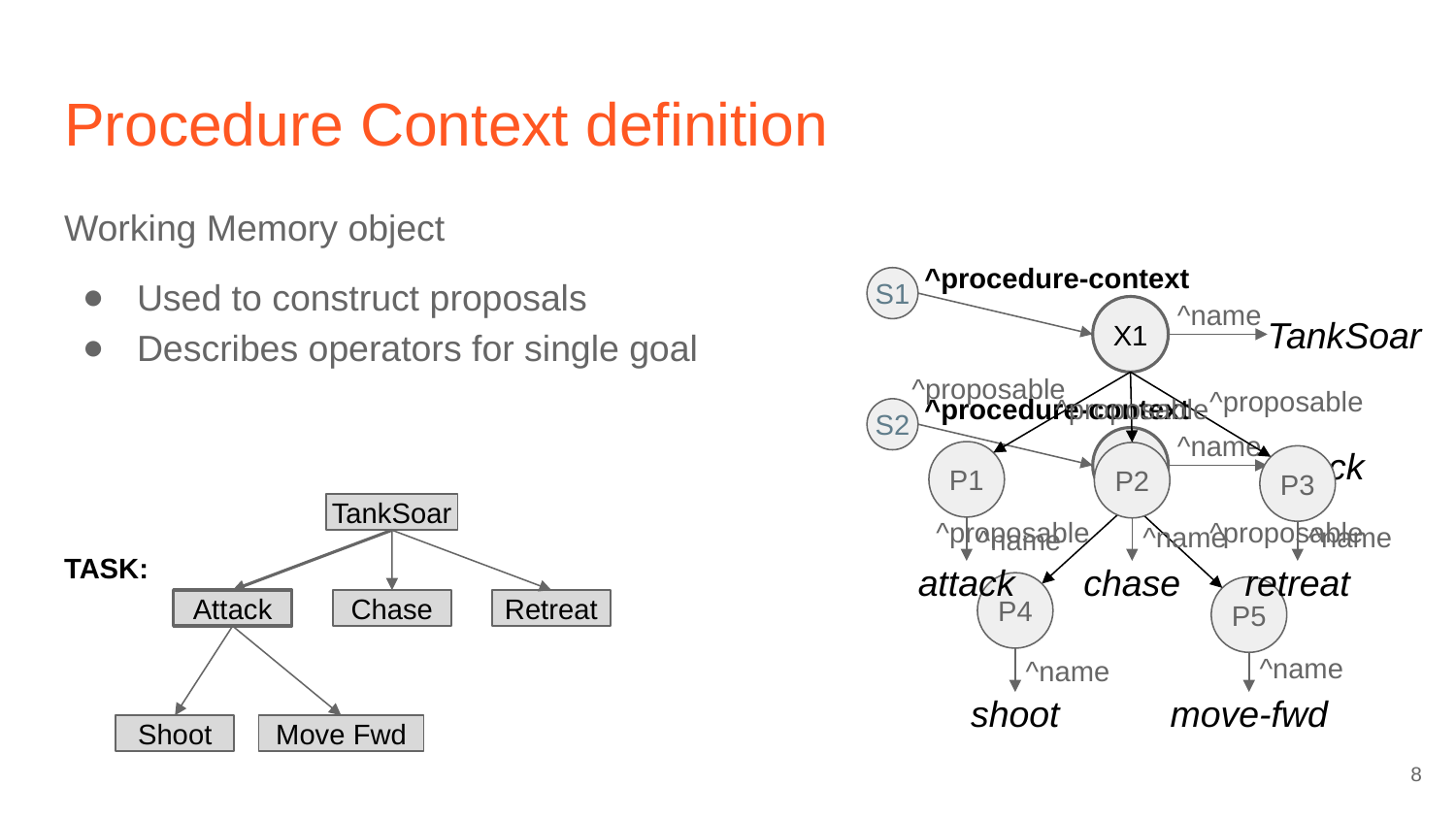

# Procedure Context definition
Working Memory object
Used to construct proposals
Describes operators for single goal
^procedure-context
S1
^name
X1
TankSoar
^proposable
^proposable
^proposable
P1
P2
P3
^name
^name
^name
attack
chase
retreat
^procedure-context
S2
^name
X2
attack
^proposable
^proposable
P4
P5
^name
^name
shoot
move-fwd
TankSoar
TASK:
Attack
Chase
Retreat
Move Fwd
Shoot
8